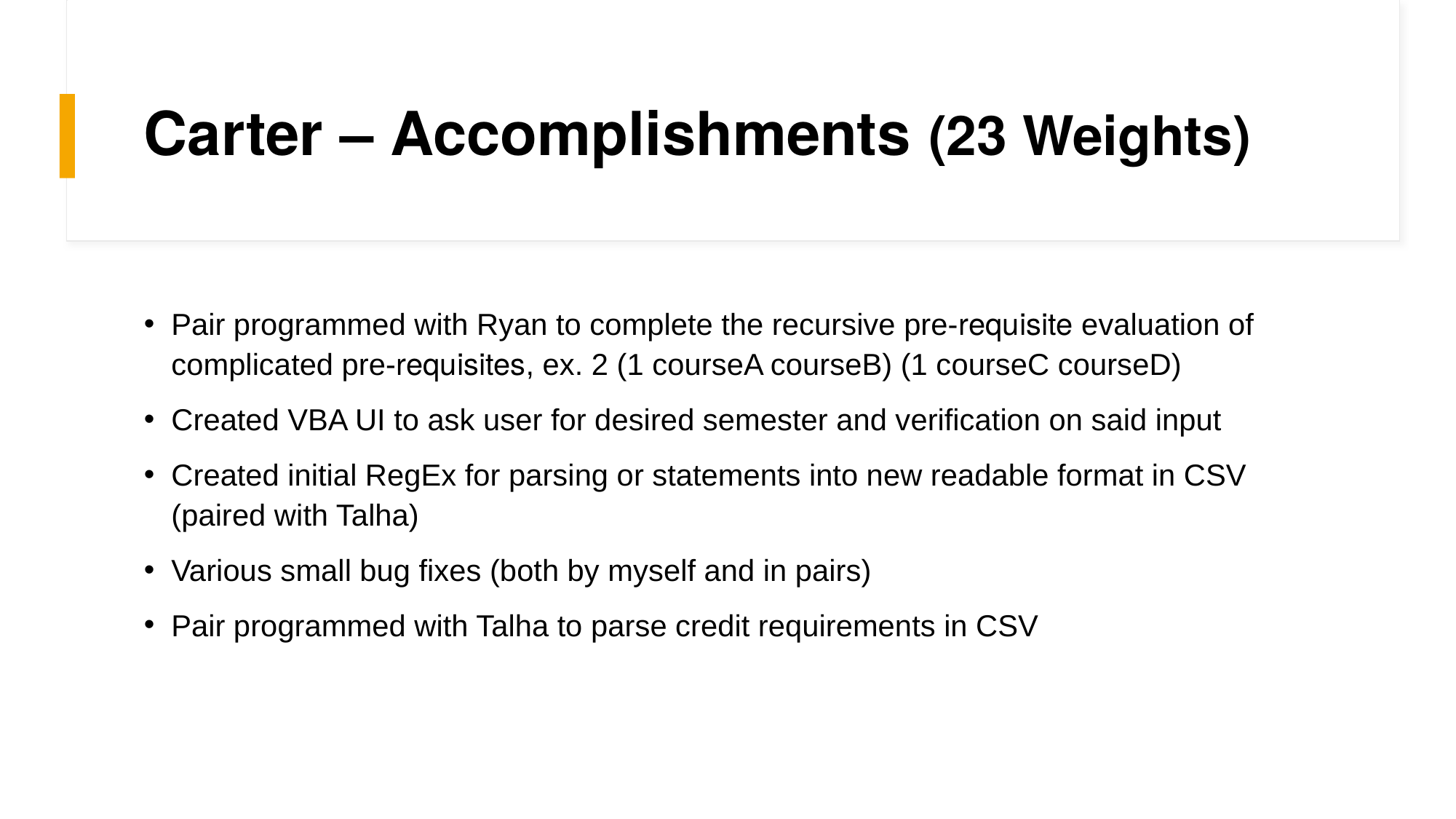

# Carter – Accomplishments (23 Weights)
Pair programmed with Ryan to complete the recursive pre-requisite evaluation of complicated pre-requisites, ex. 2 (1 courseA courseB) (1 courseC courseD)
Created VBA UI to ask user for desired semester and verification on said input
Created initial RegEx for parsing or statements into new readable format in CSV (paired with Talha)
Various small bug fixes (both by myself and in pairs)
Pair programmed with Talha to parse credit requirements in CSV